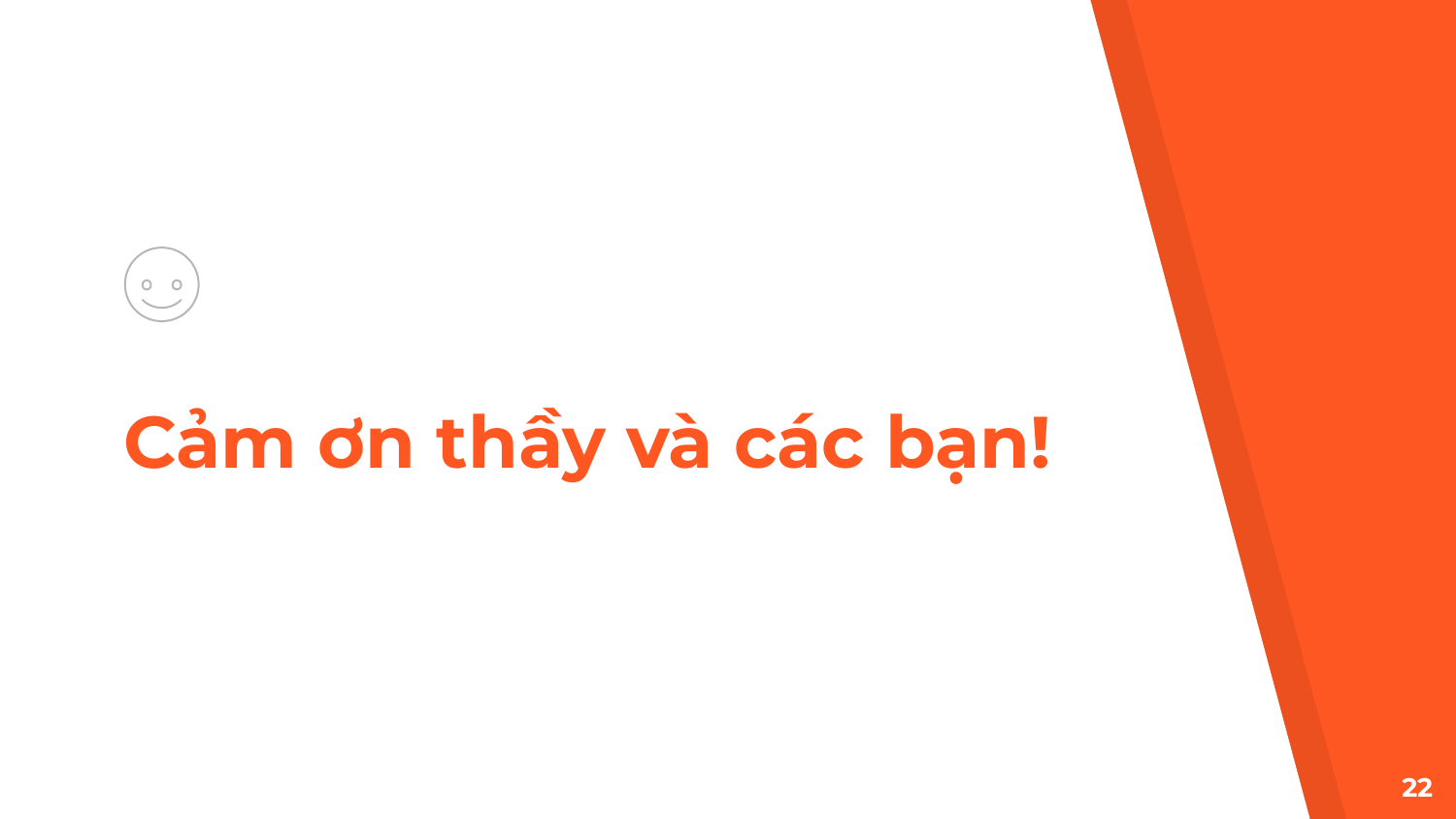

Cảm ơn thầy và các bạn!
22